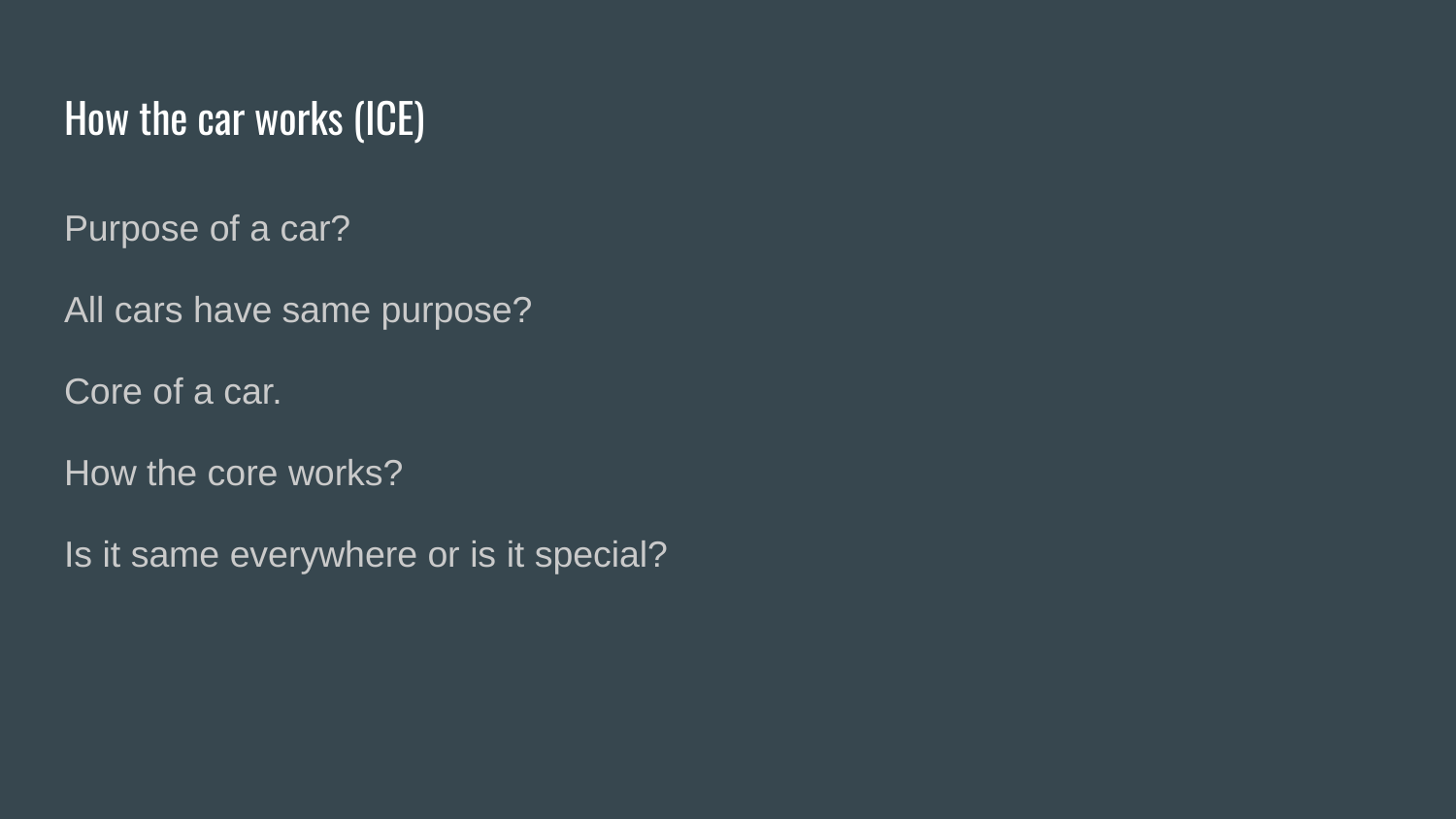

# How the car works (ICE)
Purpose of a car?
All cars have same purpose?
Core of a car.
How the core works?
Is it same everywhere or is it special?